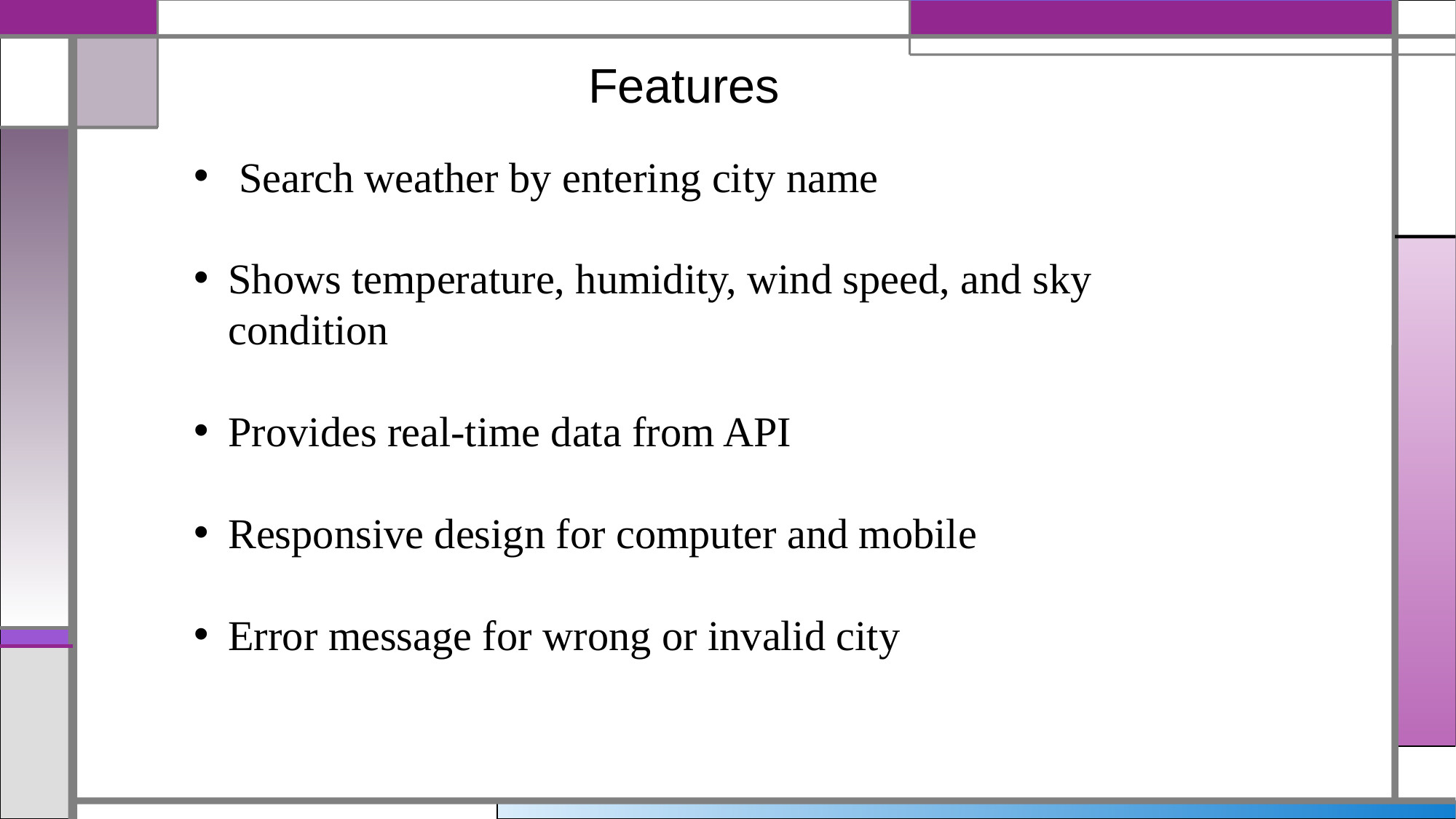

Features
 Search weather by entering city name

Shows temperature, humidity, wind speed, and sky condition

Provides real-time data from API

Responsive design for computer and mobile

Error message for wrong or invalid city